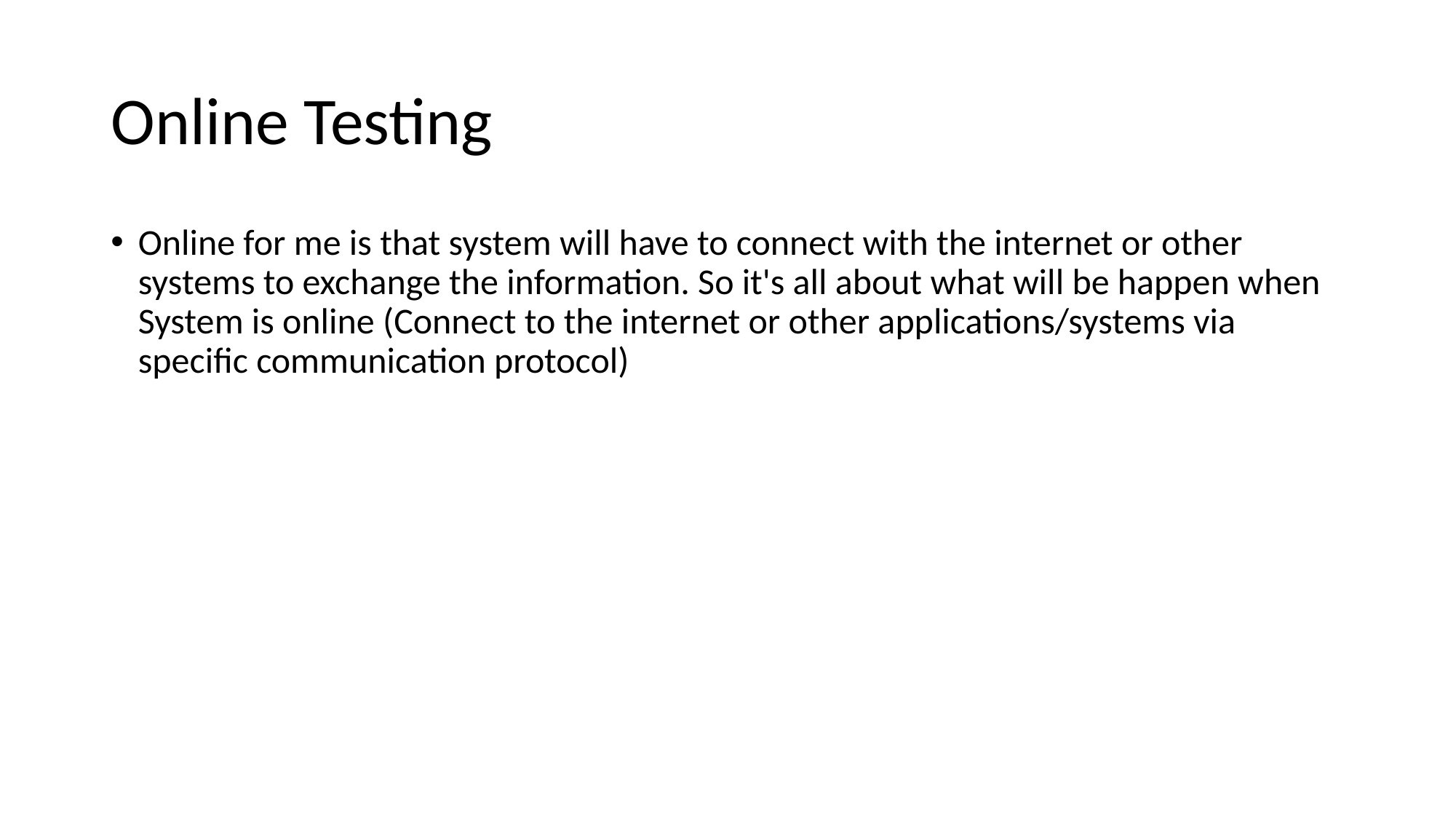

# Online Testing
Online for me is that system will have to connect with the internet or other systems to exchange the information. So it's all about what will be happen when System is online (Connect to the internet or other applications/systems via specific communication protocol)